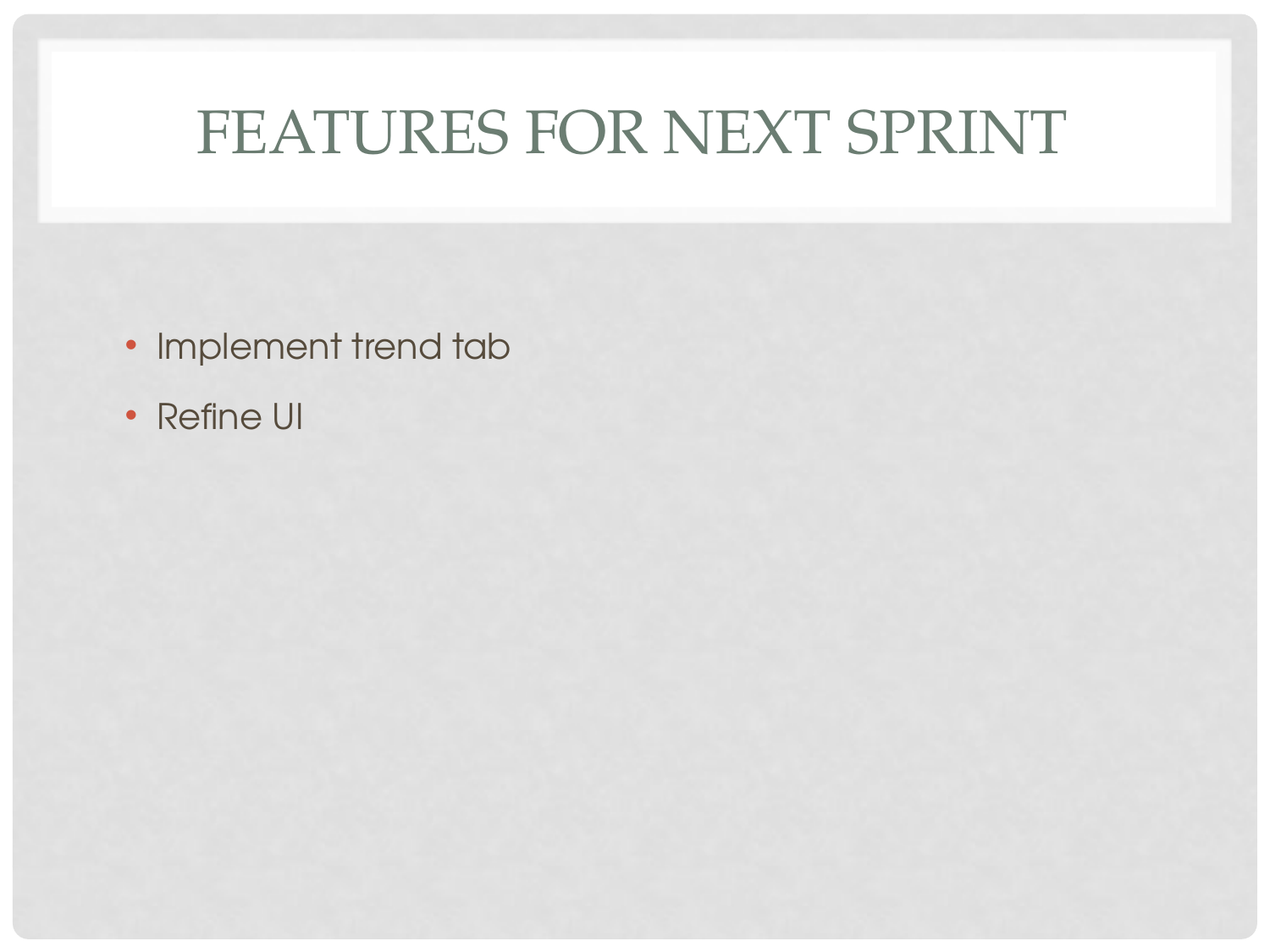

# Features for next sprint
Implement trend tab
Refine UI